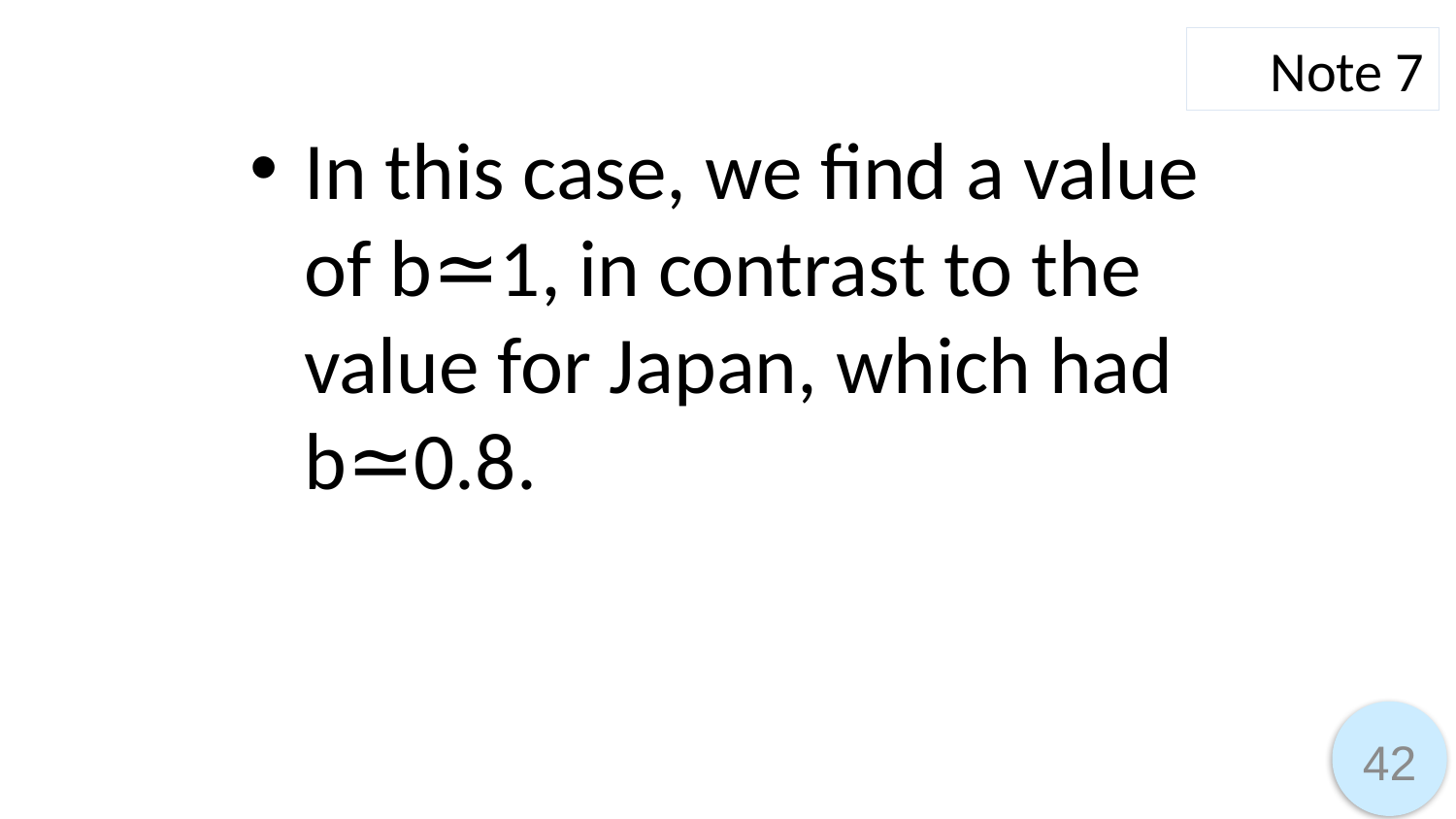

Note 7
In this case, we find a value of b≃1, in contrast to the value for Japan, which had b≃0.8.
42